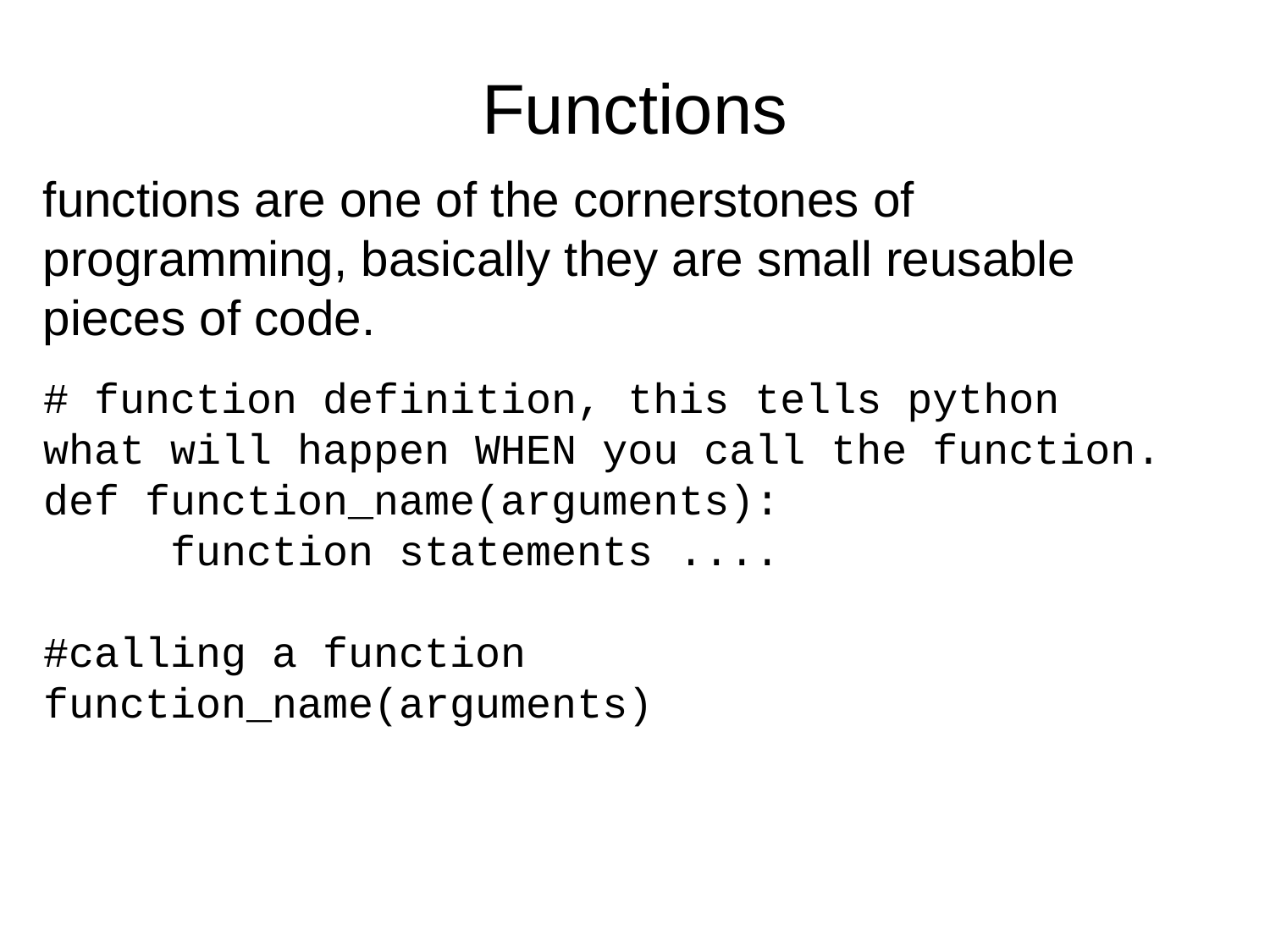

# Functions
functions are one of the cornerstones of programming, basically they are small reusable pieces of code.
# function definition, this tells python what will happen WHEN you call the function.
def function_name(arguments):
	function statements ....

#calling a function
function_name(arguments)